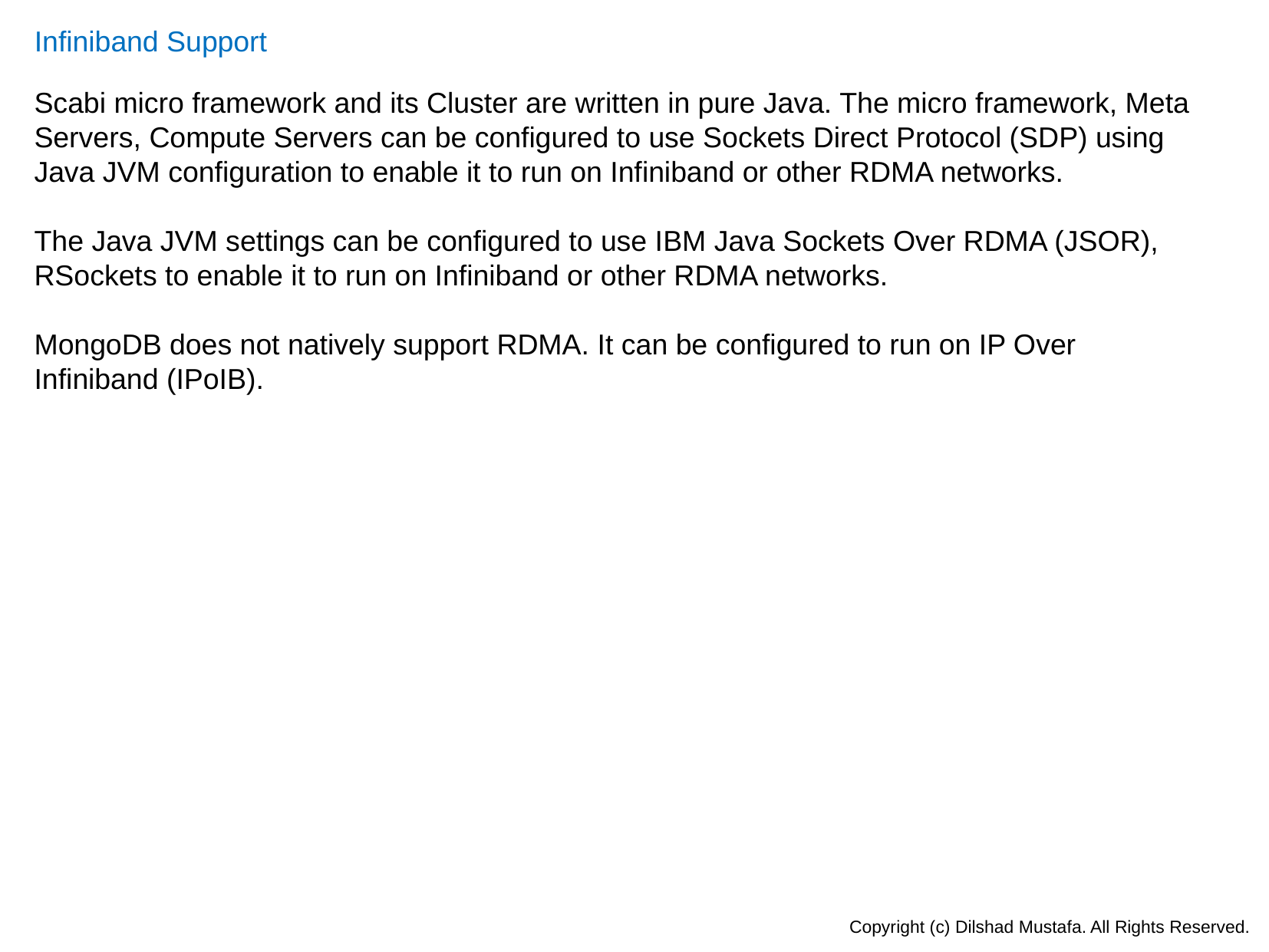

Infiniband Support
Scabi micro framework and its Cluster are written in pure Java. The micro framework, Meta Servers, Compute Servers can be configured to use Sockets Direct Protocol (SDP) using Java JVM configuration to enable it to run on Infiniband or other RDMA networks.

The Java JVM settings can be configured to use IBM Java Sockets Over RDMA (JSOR), RSockets to enable it to run on Infiniband or other RDMA networks.

MongoDB does not natively support RDMA. It can be configured to run on IP Over Infiniband (IPoIB).
Copyright (c) Dilshad Mustafa. All Rights Reserved.